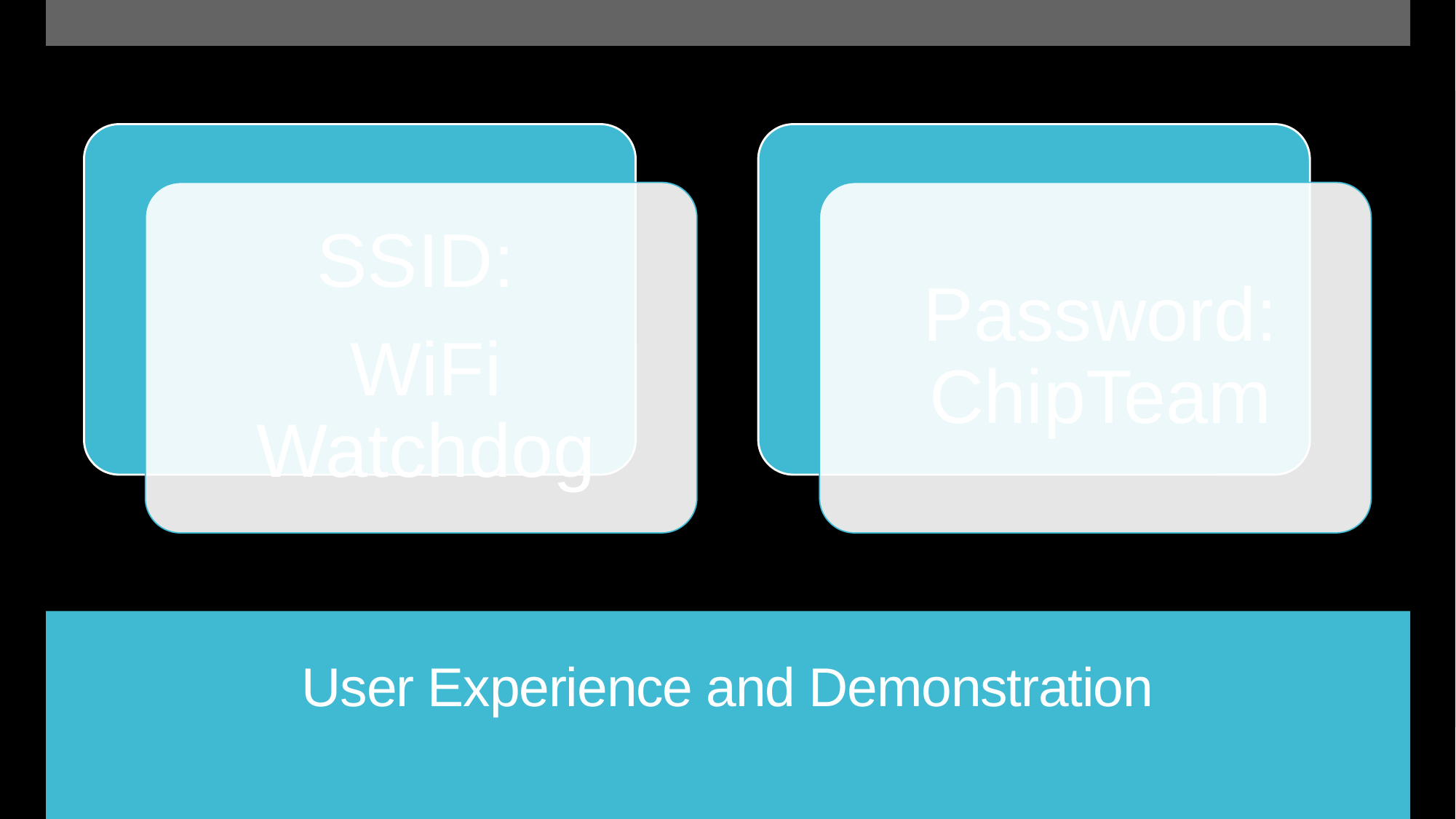

SSID:
WiFi Watchdog
Password: ChipTeam
# User Experience and Demonstration